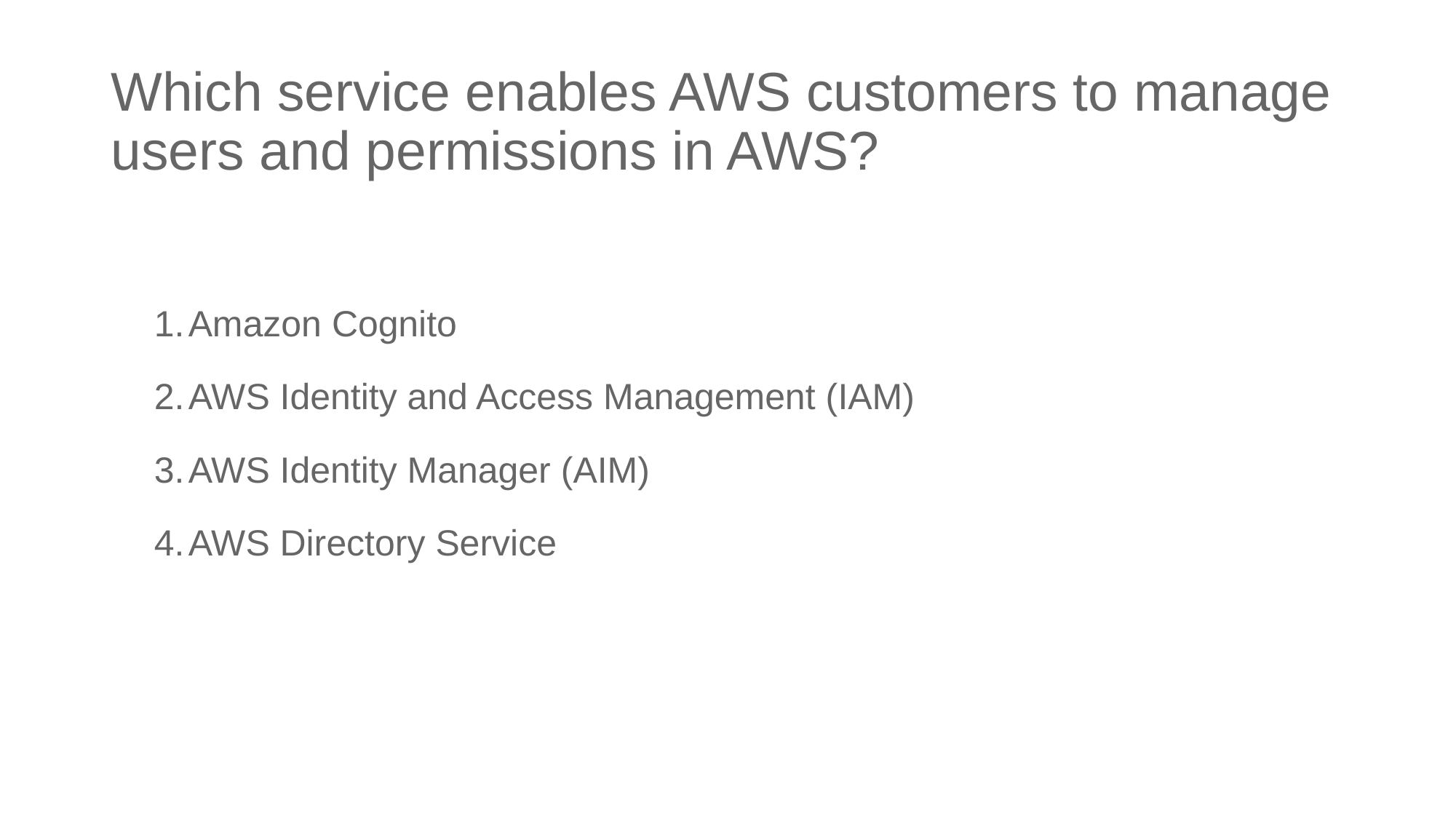

# Which service enables AWS customers to manage users and permissions in AWS?
Amazon Cognito
AWS Identity and Access Management (IAM)
AWS Identity Manager (AIM)
AWS Directory Service